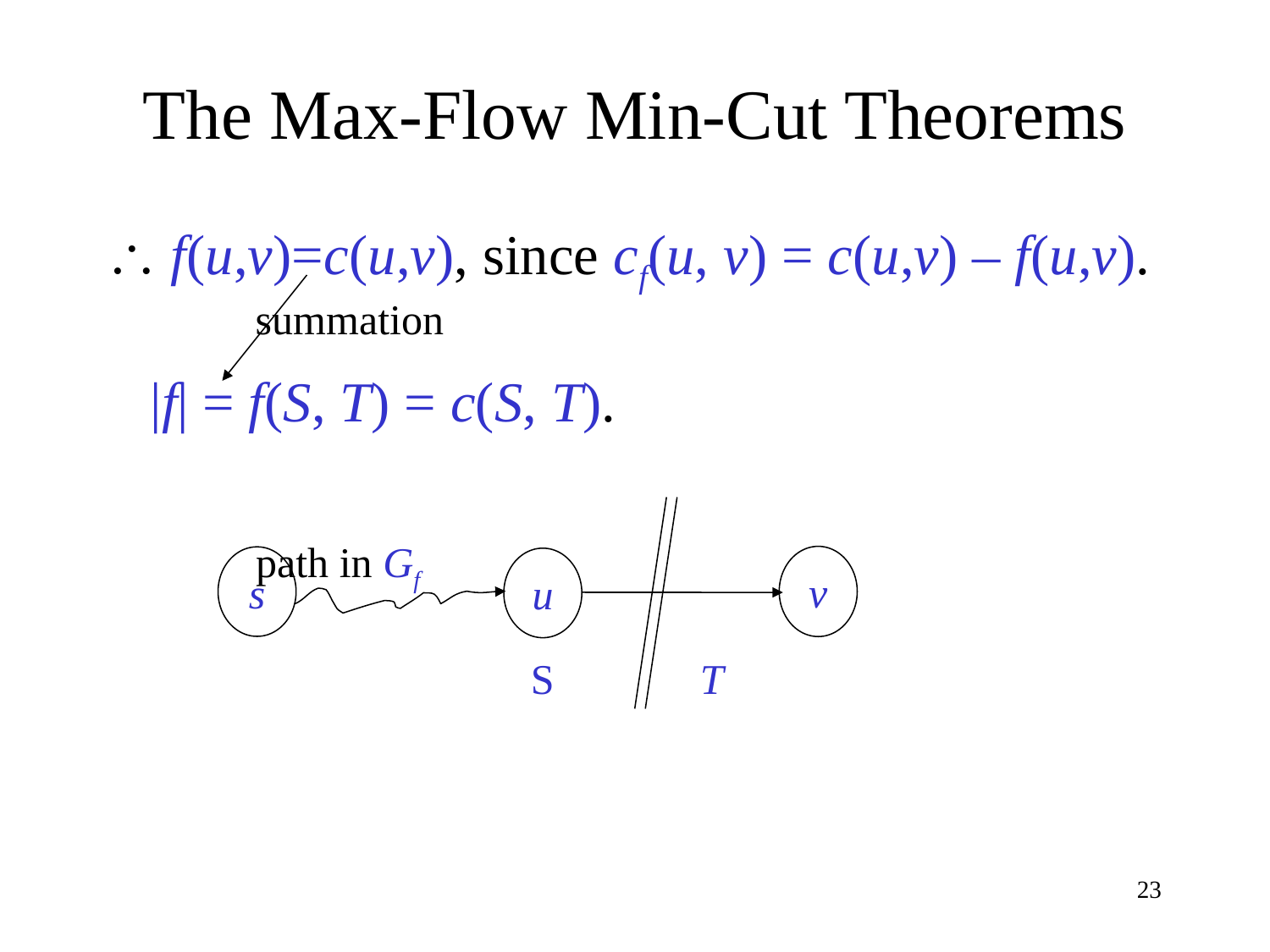

# The Max-Flow Min-Cut Theorems
∴ f(u,v)=c(u,v), since cf(u, v) = c(u,v) – f(u,v).

   |f| = f(S, T) = c(S, T).

summation

path in Gf
v
s
u

S
T
23